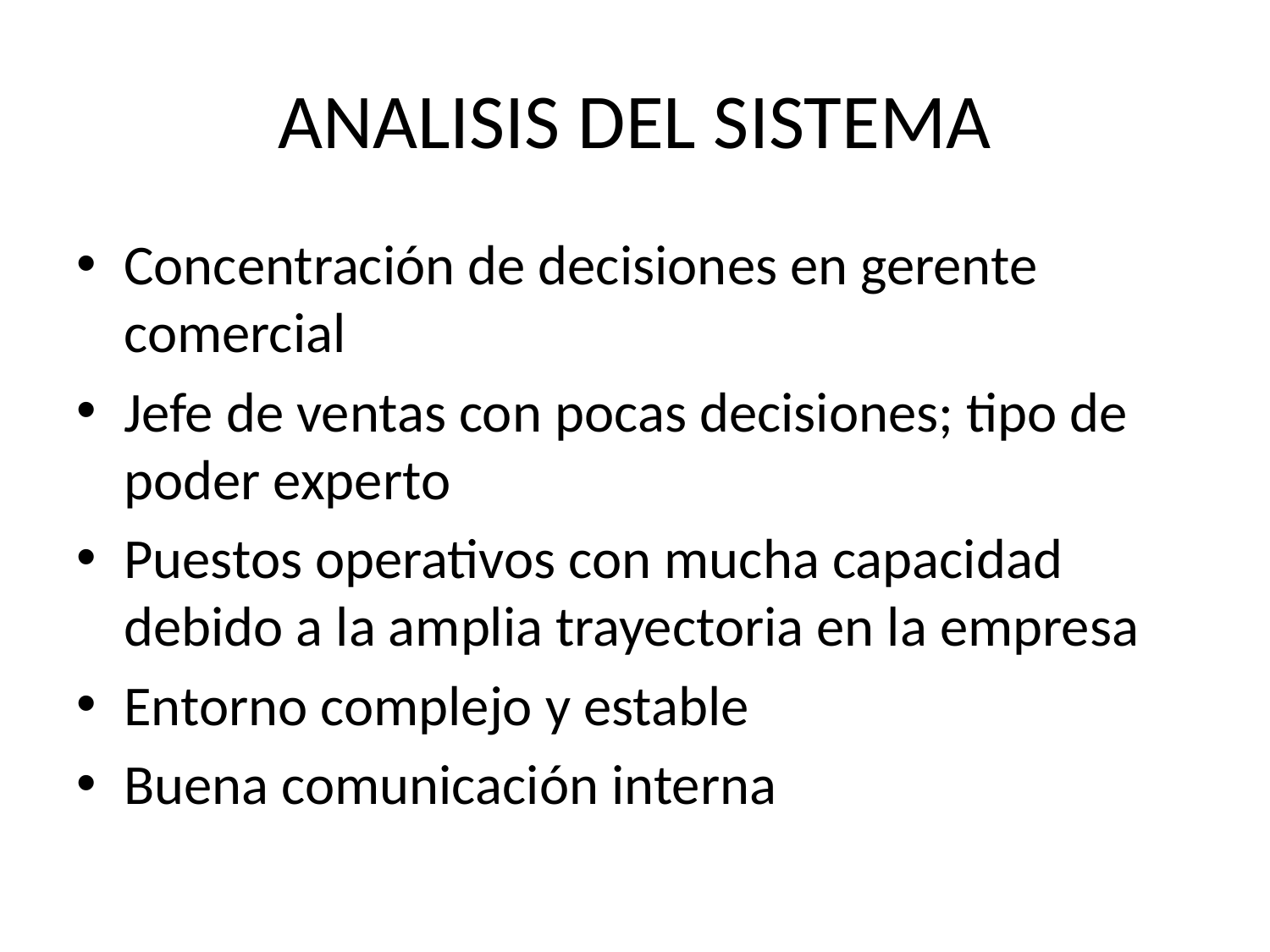

# ANALISIS DEL SISTEMA
Concentración de decisiones en gerente comercial
Jefe de ventas con pocas decisiones; tipo de poder experto
Puestos operativos con mucha capacidad debido a la amplia trayectoria en la empresa
Entorno complejo y estable
Buena comunicación interna